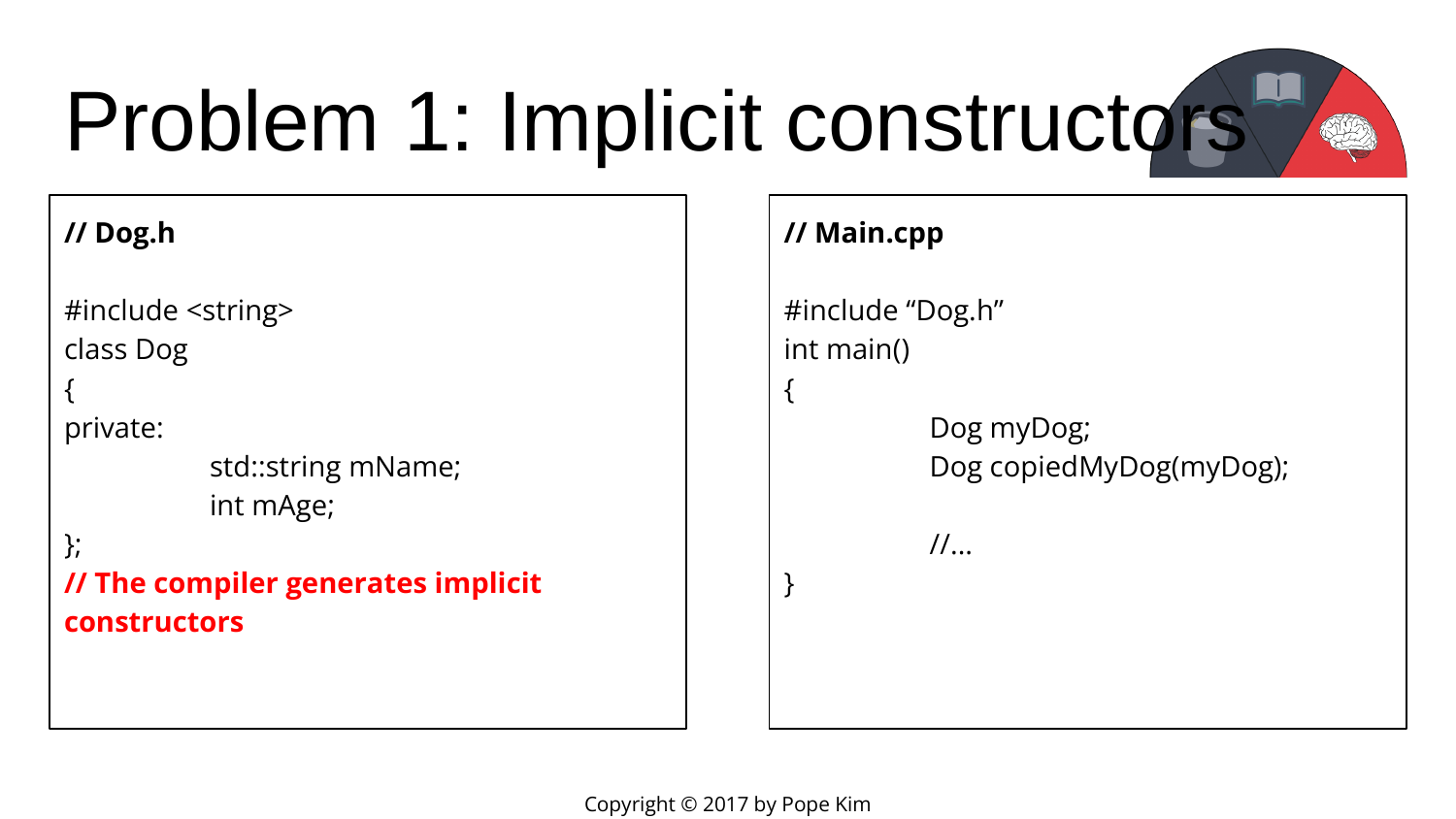

# Problem 1: Implicit constructors
// Dog.h

#include <string>
class Dog
{
private:
	std::string mName;
	int mAge;
};
// The compiler generates implicit constructors

// Main.cpp

#include “Dog.h”
int main()
{
	Dog myDog;
	Dog copiedMyDog(myDog);

	//...
}